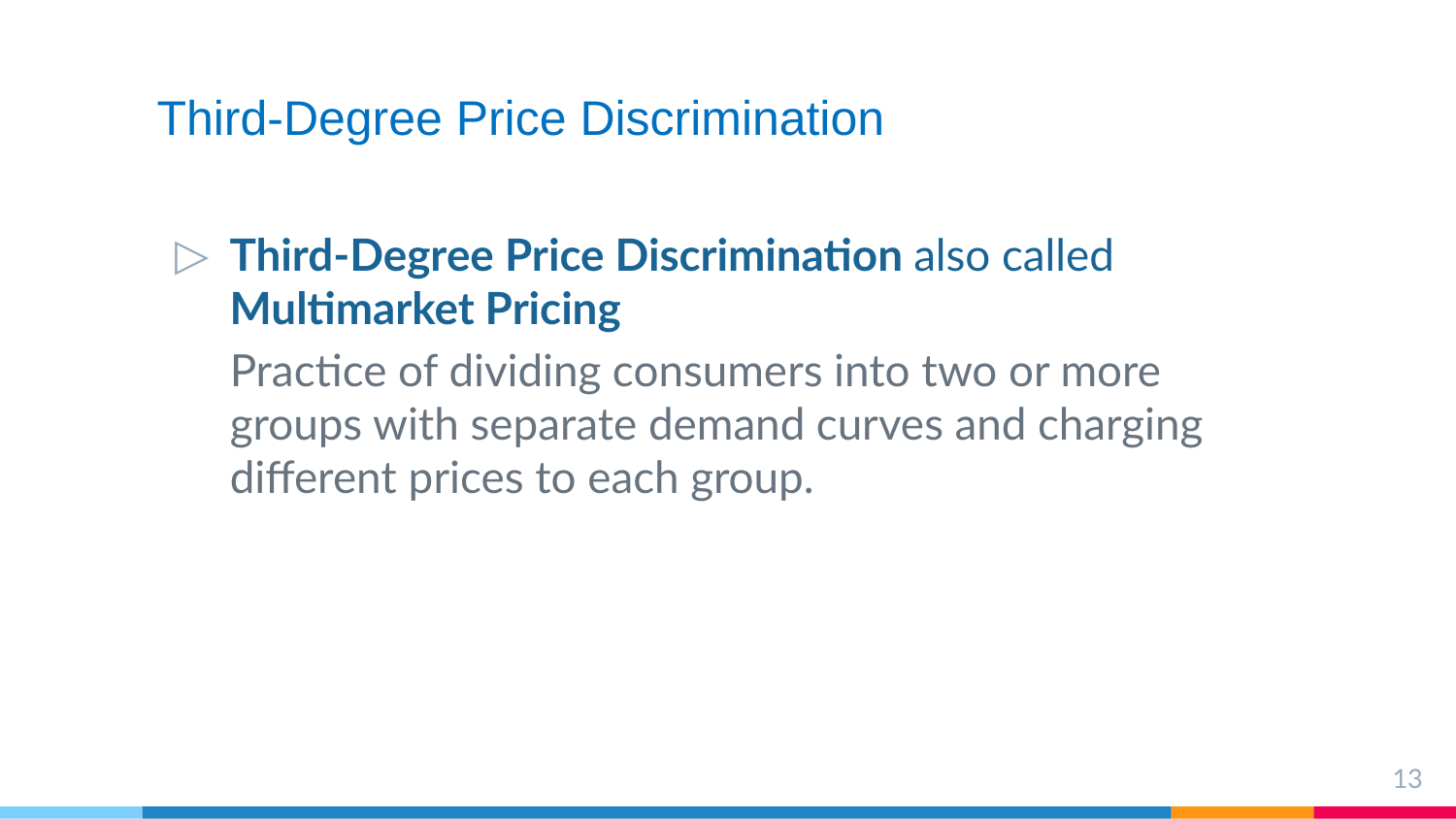

# Third-Degree Price Discrimination

Third-Degree Price Discrimination also called Multimarket Pricing
Practice of dividing consumers into two or more groups with separate demand curves and charging different prices to each group.

13